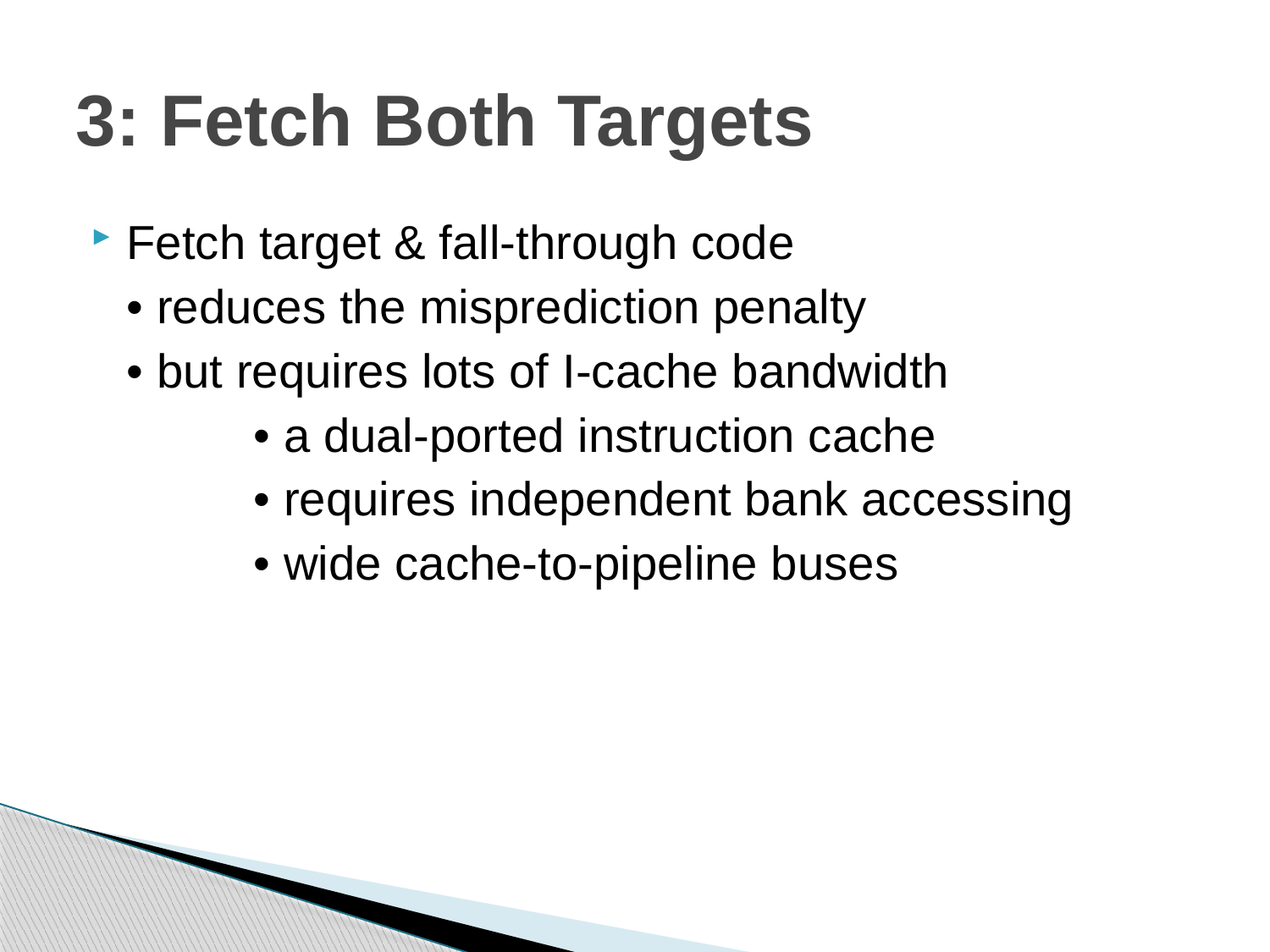

# 3: Fetch Both Targets
Fetch target & fall-through code
	• reduces the misprediction penalty
	• but requires lots of I-cache bandwidth
		• a dual-ported instruction cache
		• requires independent bank accessing
		• wide cache-to-pipeline buses